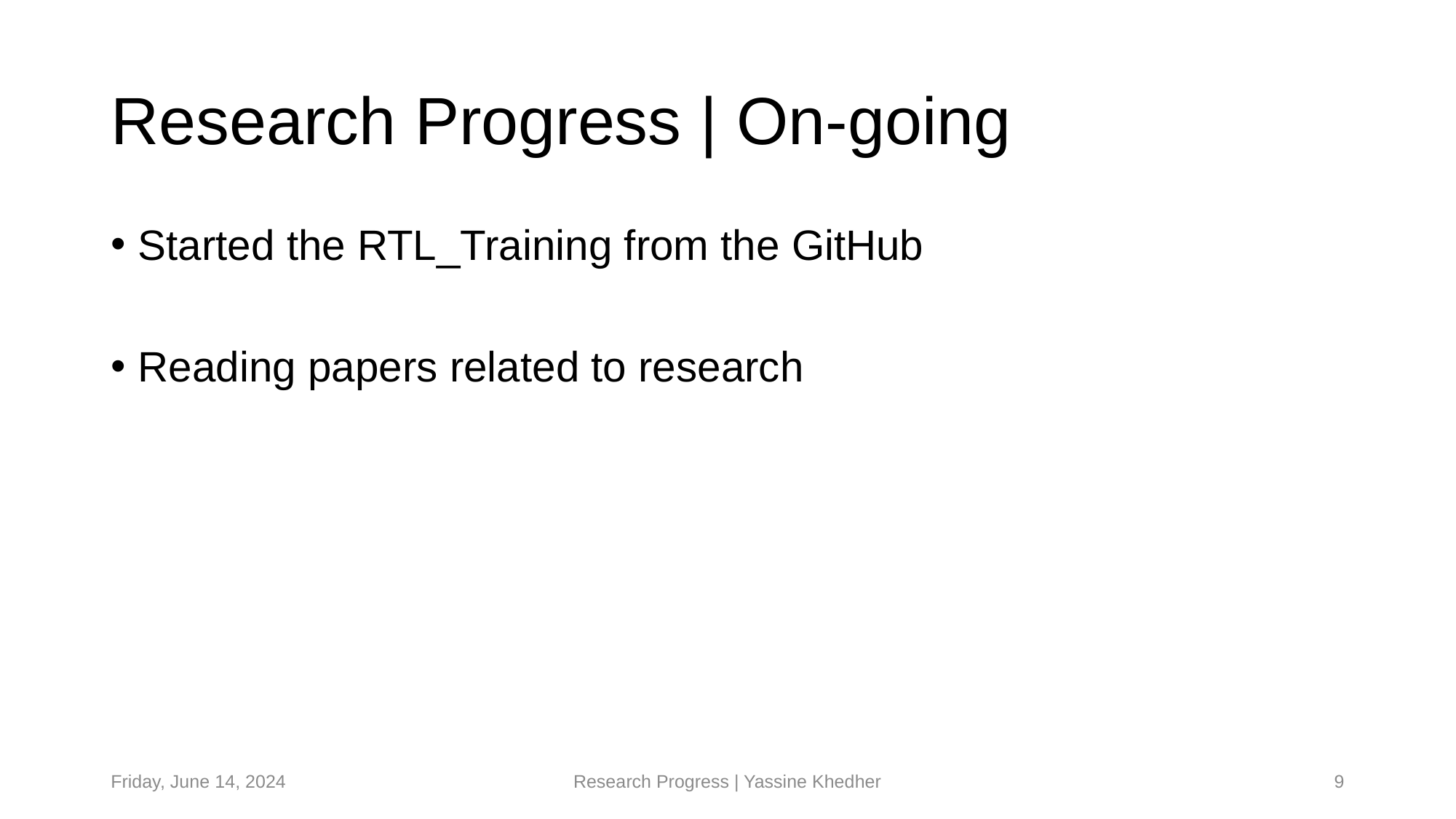

# Research Progress | On-going
Started the RTL_Training from the GitHub

Reading papers related to research
Friday, June 14, 2024
Research Progress | Yassine Khedher
9